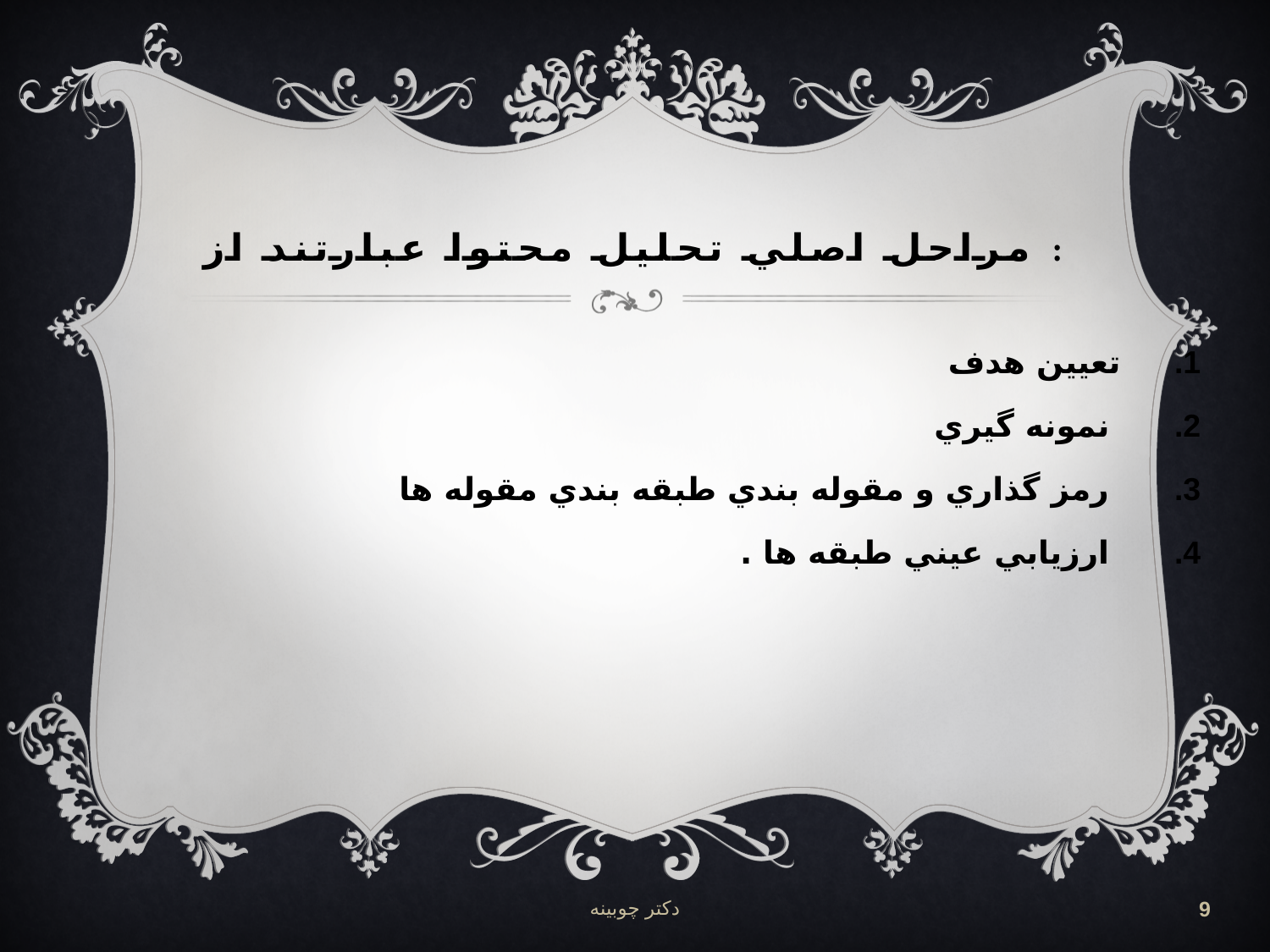

# مراحل اصلي تحليل محتوا عبارتند از :
تعيين هدف
 نمونه گيري
 رمز گذاري و مقوله بندي طبقه بندي مقوله ها
 ارزيابي عيني طبقه ها .
دکتر چوبینه
9